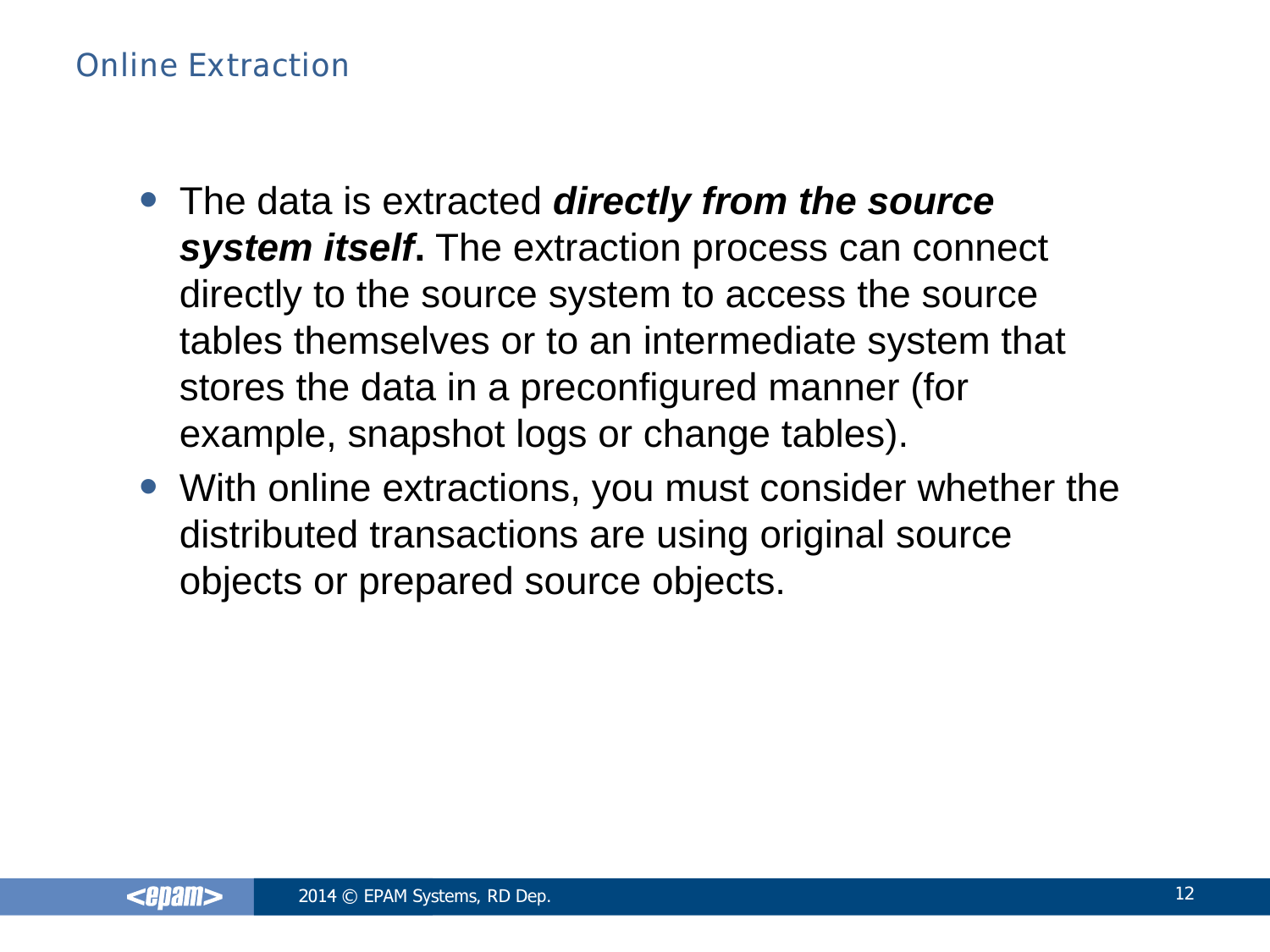

# Online Extraction
The data is extracted directly from the source system itself. The extraction process can connect directly to the source system to access the source tables themselves or to an intermediate system that stores the data in a preconfigured manner (for example, snapshot logs or change tables).
With online extractions, you must consider whether the distributed transactions are using original source objects or prepared source objects.
12
2014 © EPAM Systems, RD Dep.